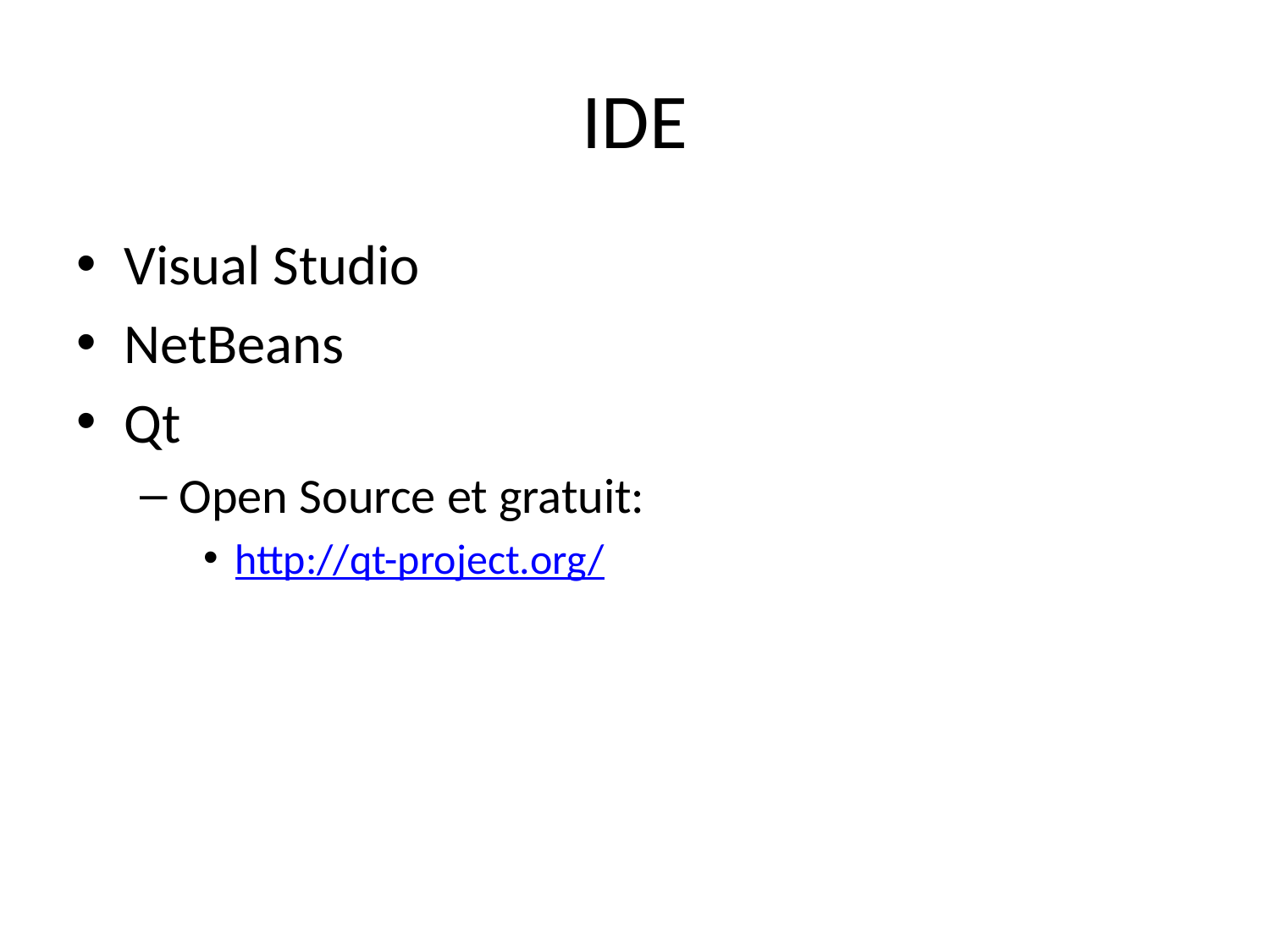

# IDE
Visual Studio
NetBeans
Qt
Open Source et gratuit:
http://qt-project.org/